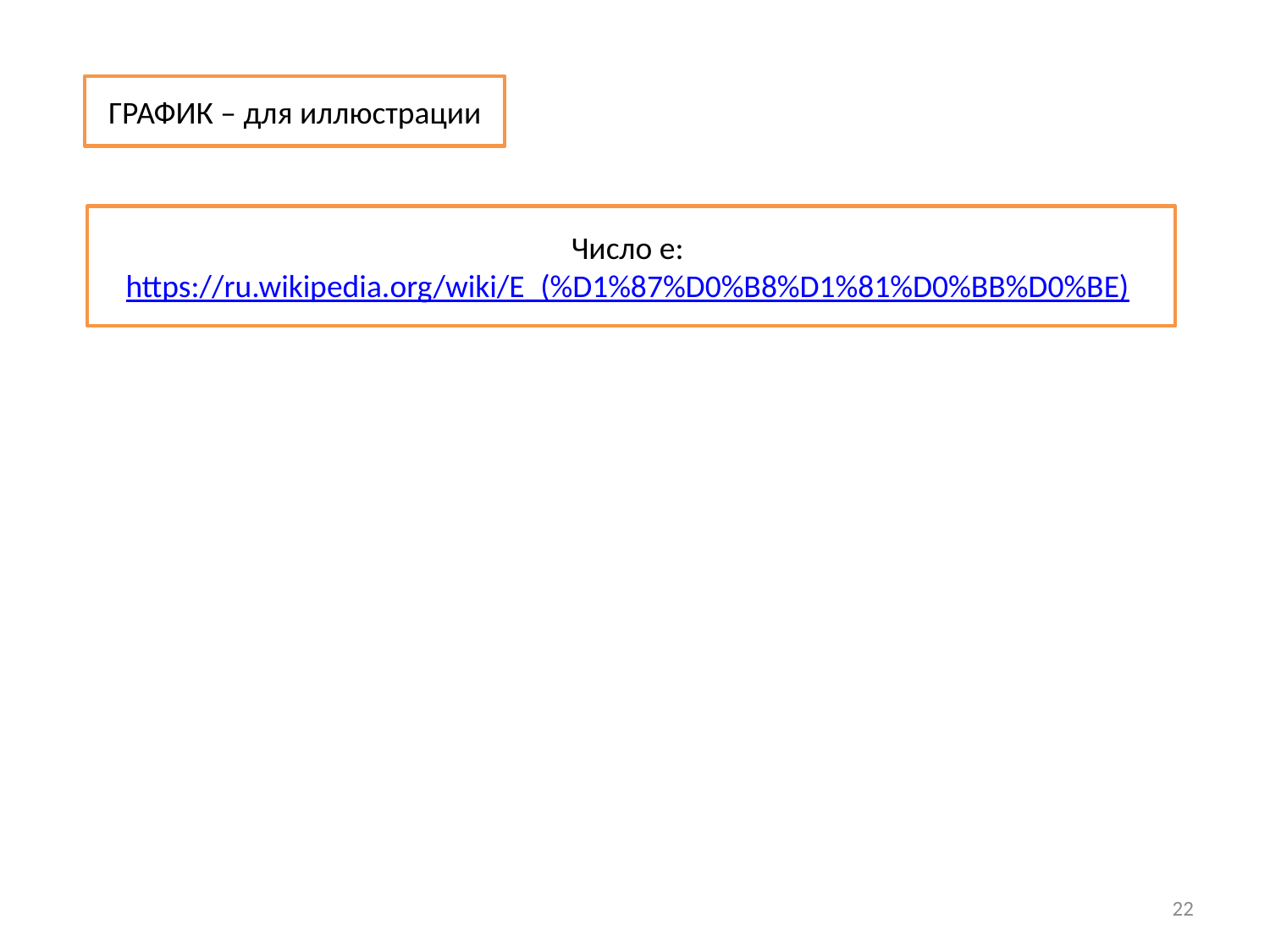

ГРАФИК – для иллюстрации
Число е: https://ru.wikipedia.org/wiki/E_(%D1%87%D0%B8%D1%81%D0%BB%D0%BE)
22